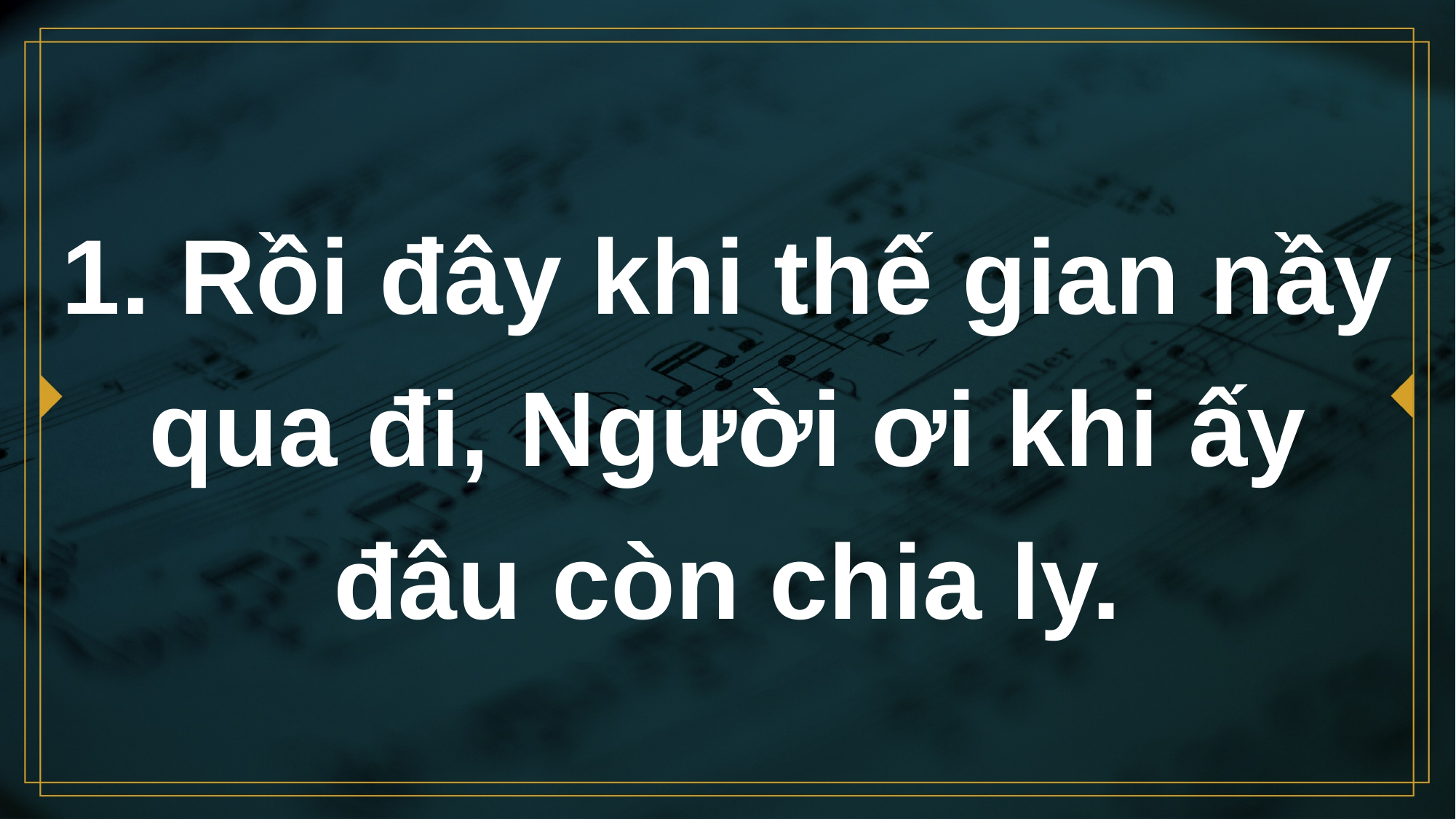

# 1. Rồi đây khi thế gian nầy qua đi, Người ơi khi ấy đâu còn chia ly.